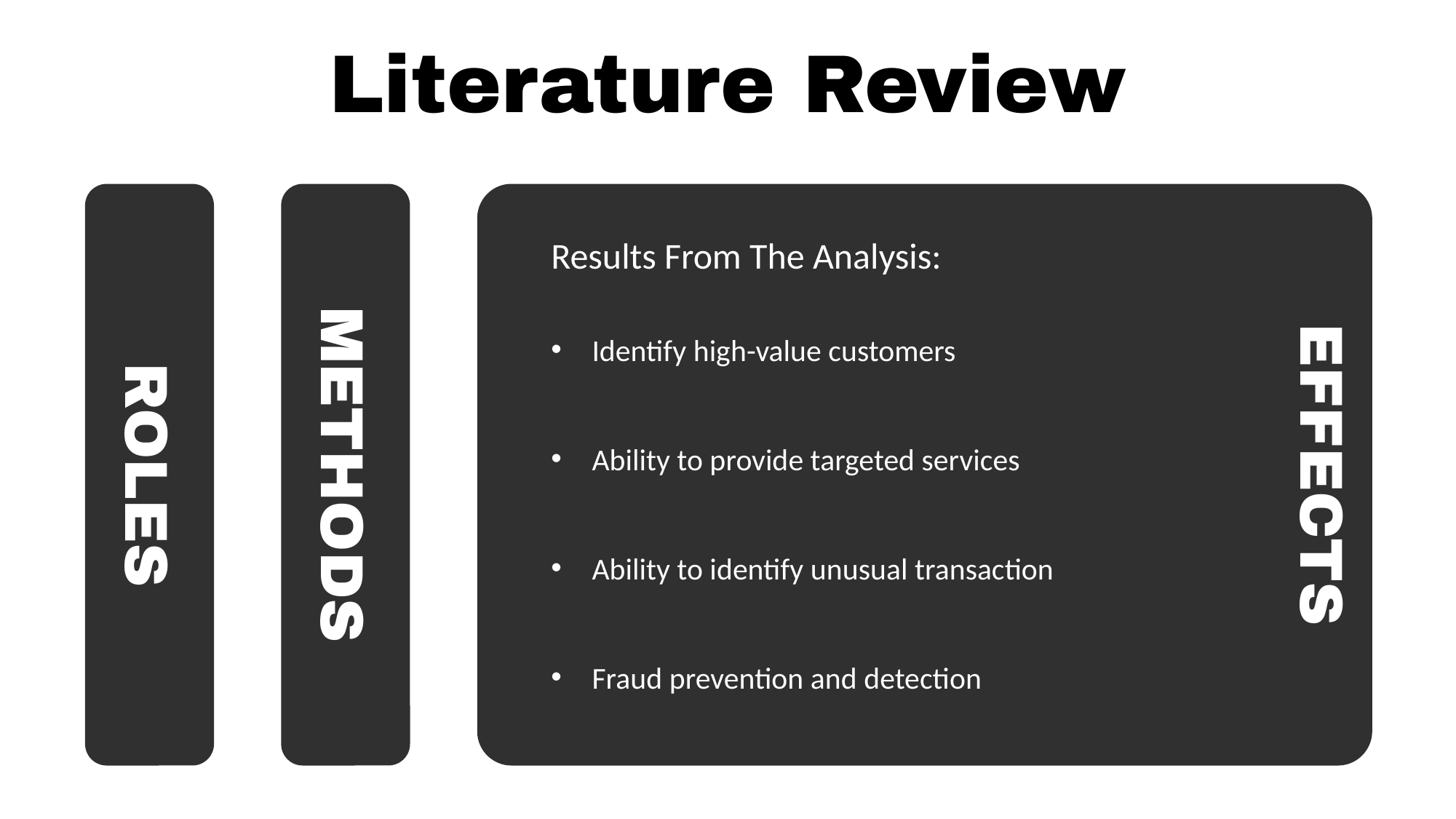

Literature Review
ROLES
METHODS

Results From The Analysis:

Identify high-value customers

Ability to provide targeted services

Ability to identify unusual transaction

Fraud prevention and detection
EFFECTS